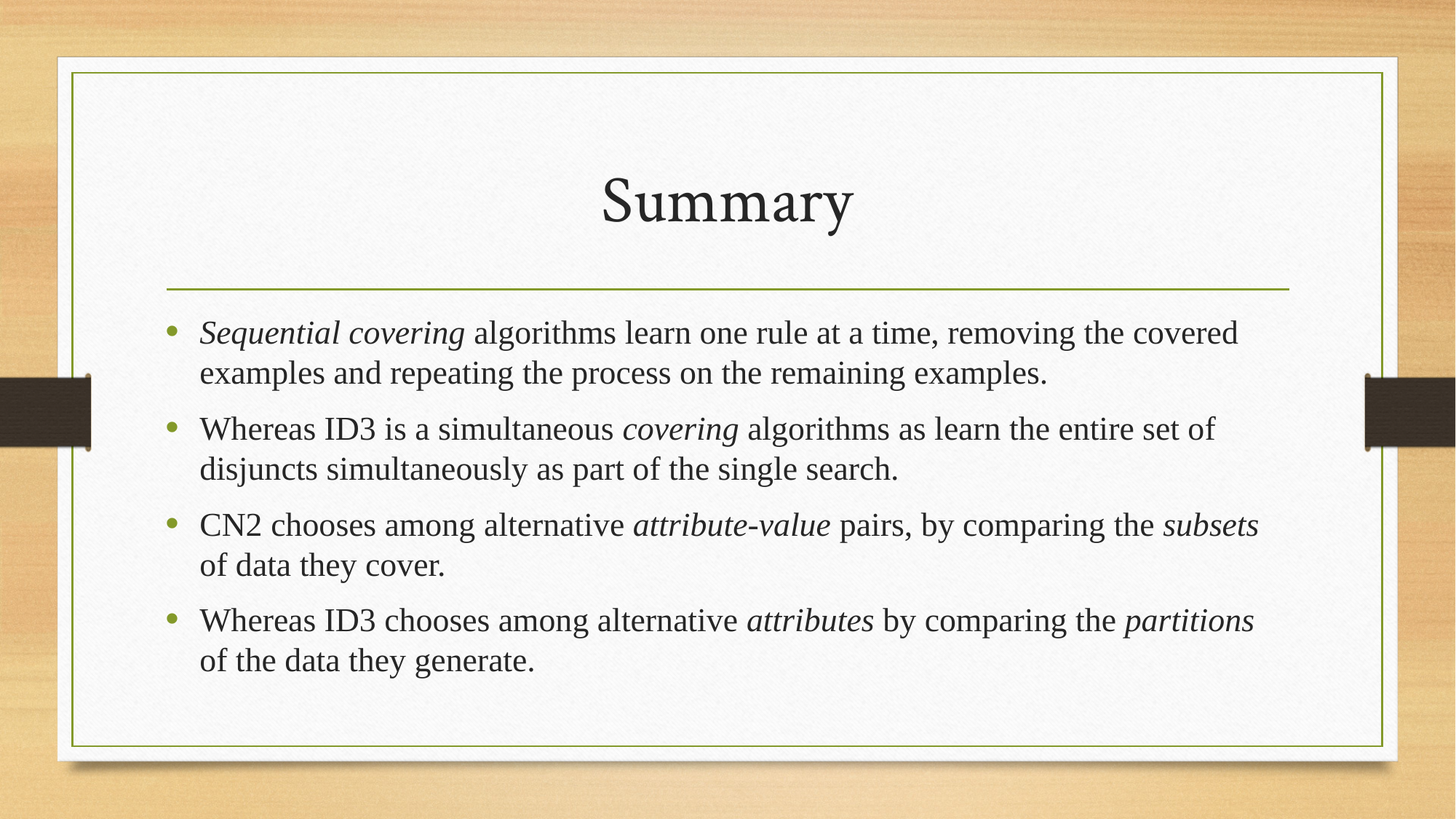

# Summary
Sequential covering algorithms learn one rule at a time, removing the covered examples and repeating the process on the remaining examples.
Whereas ID3 is a simultaneous covering algorithms as learn the entire set of disjuncts simultaneously as part of the single search.
CN2 chooses among alternative attribute-value pairs, by comparing the subsets of data they cover.
Whereas ID3 chooses among alternative attributes by comparing the partitions of the data they generate.